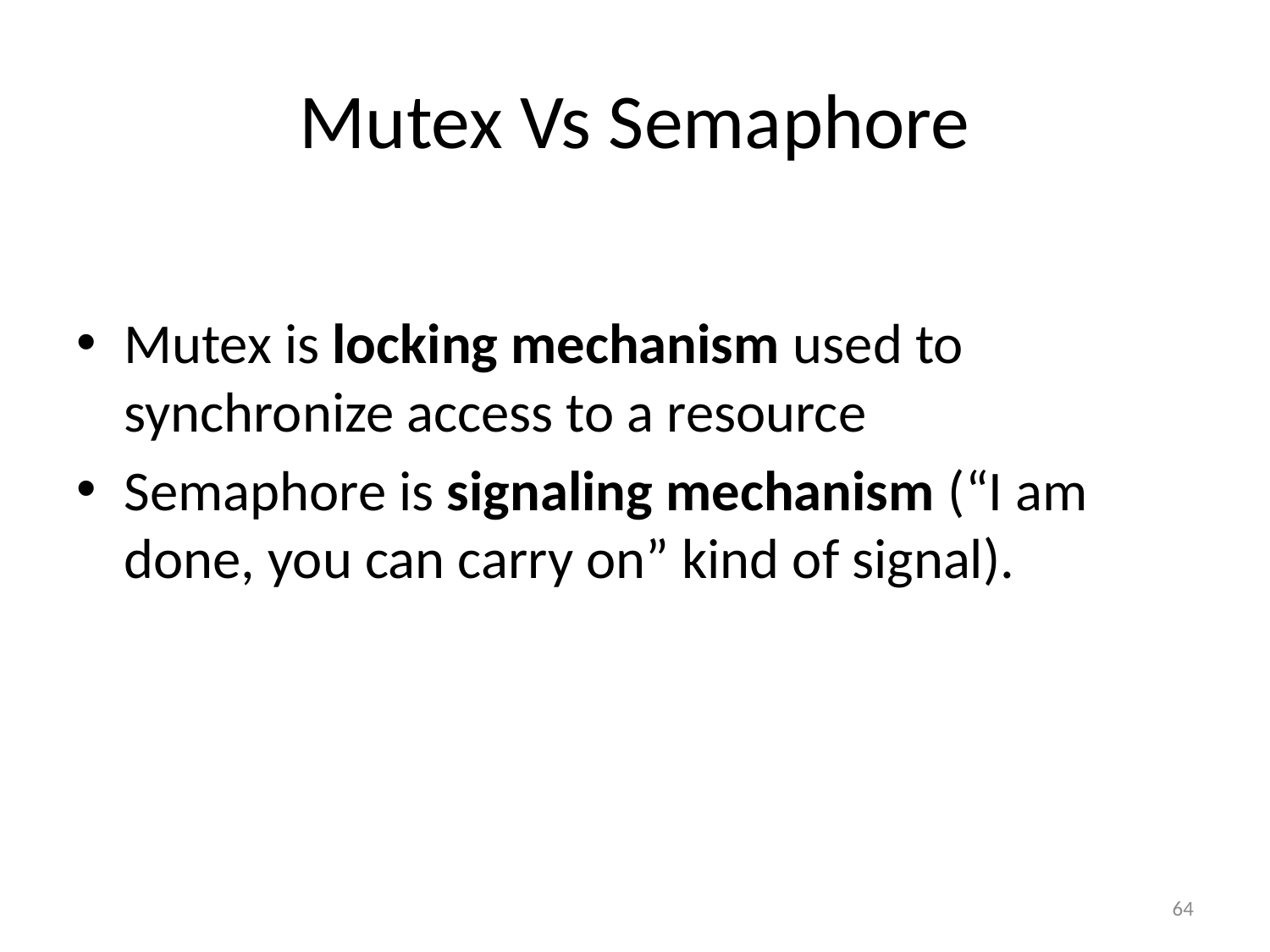

# Mutex Vs Semaphore

Mutex is locking mechanism used to synchronize access to a resource
Semaphore is signaling mechanism (“I am done, you can carry on” kind of signal).
64